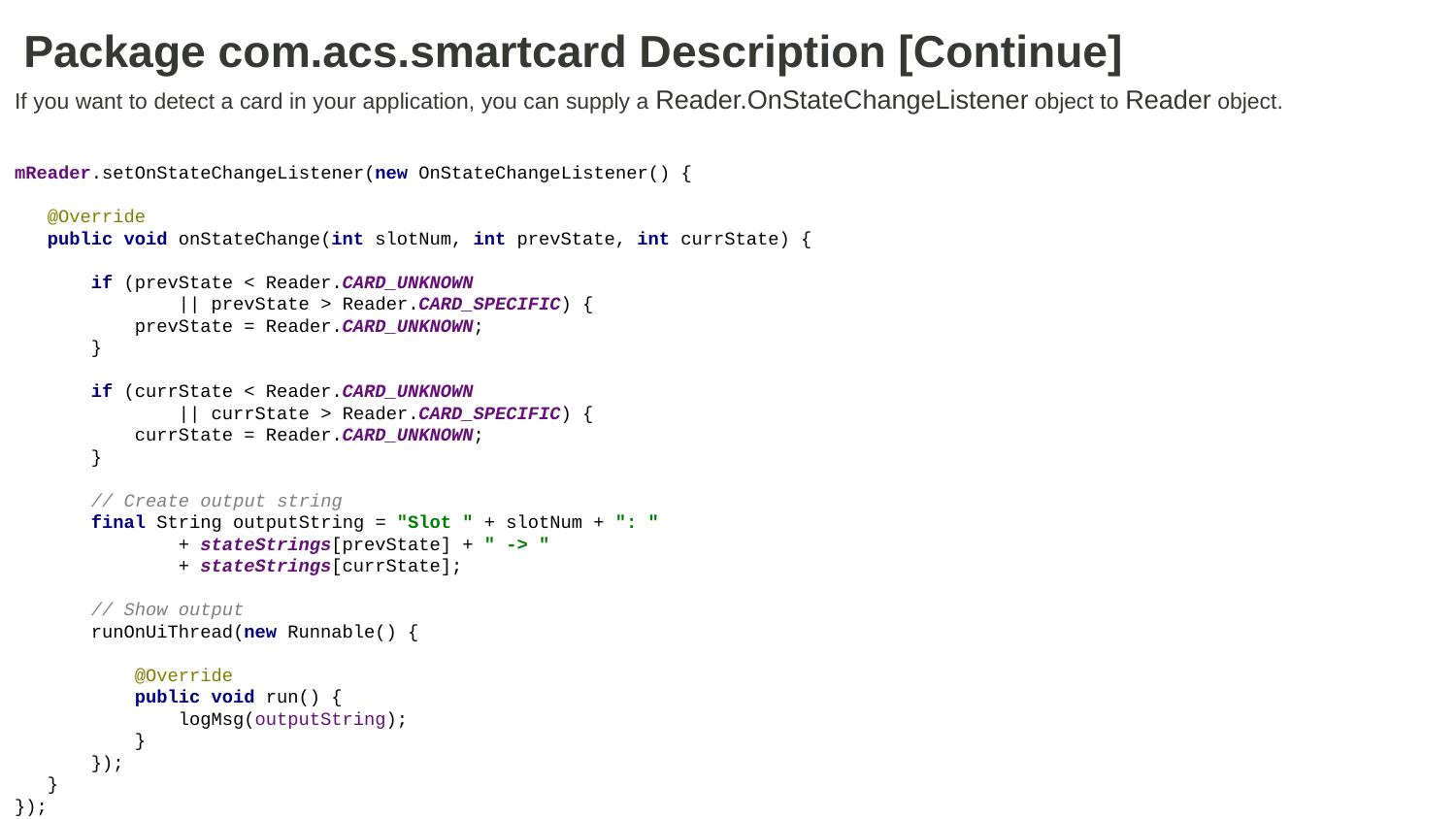

# Package com.acs.smartcard Description [Continue]

If you want to detect a card in your application, you can supply a Reader.OnStateChangeListener object to Reader object.

mReader.setOnStateChangeListener(new OnStateChangeListener() {

   @Override
   public void onStateChange(int slotNum, int prevState, int currState) {

       if (prevState < Reader.CARD_UNKNOWN
               || prevState > Reader.CARD_SPECIFIC) {
           prevState = Reader.CARD_UNKNOWN;
       }

       if (currState < Reader.CARD_UNKNOWN
               || currState > Reader.CARD_SPECIFIC) {
           currState = Reader.CARD_UNKNOWN;
       }

       // Create output string
       final String outputString = "Slot " + slotNum + ": "
               + stateStrings[prevState] + " -> "
               + stateStrings[currState];

       // Show output
       runOnUiThread(new Runnable() {

           @Override
           public void run() {
               logMsg(outputString);
           }
       });
   }
});